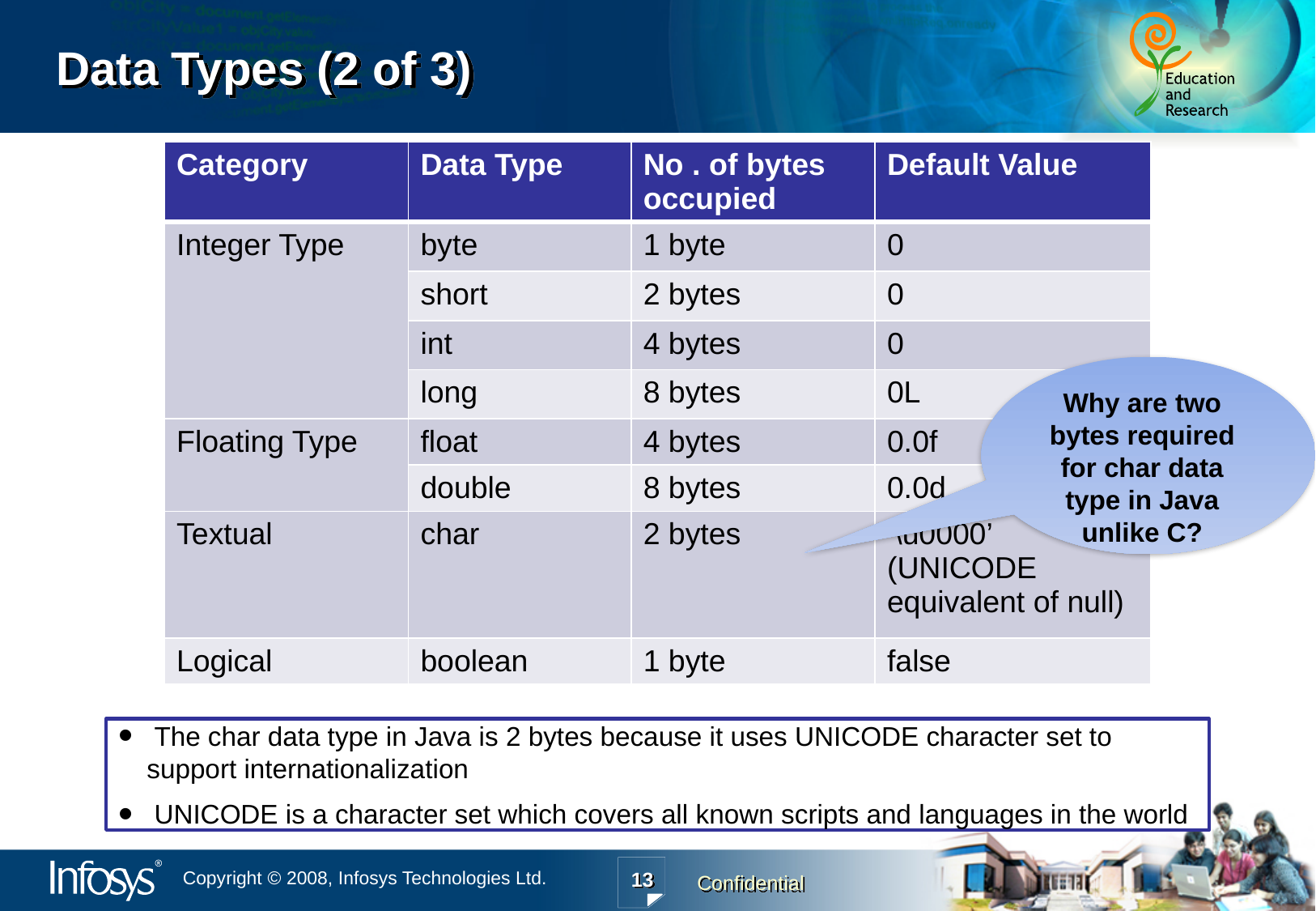

# Data Types (2 of 3)
| Category | Data Type | No . of bytes occupied | Default Value |
| --- | --- | --- | --- |
| Integer Type | byte | 1 byte | 0 |
|  | short | 2 bytes | 0 |
|  | int | 4 bytes | 0 |
|  | long | 8 bytes | 0L |
| Floating Type | float | 4 bytes | 0.0f |
|  | double | 8 bytes | 0.0d |
| Textual | char | 2 bytes | ‘\u0000’ (UNICODE equivalent of null) |
| Logical | boolean | 1 byte | false |
Why are two bytes required for char data type in Java unlike C?
 The char data type in Java is 2 bytes because it uses UNICODE character set to support internationalization
 UNICODE is a character set which covers all known scripts and languages in the world
13